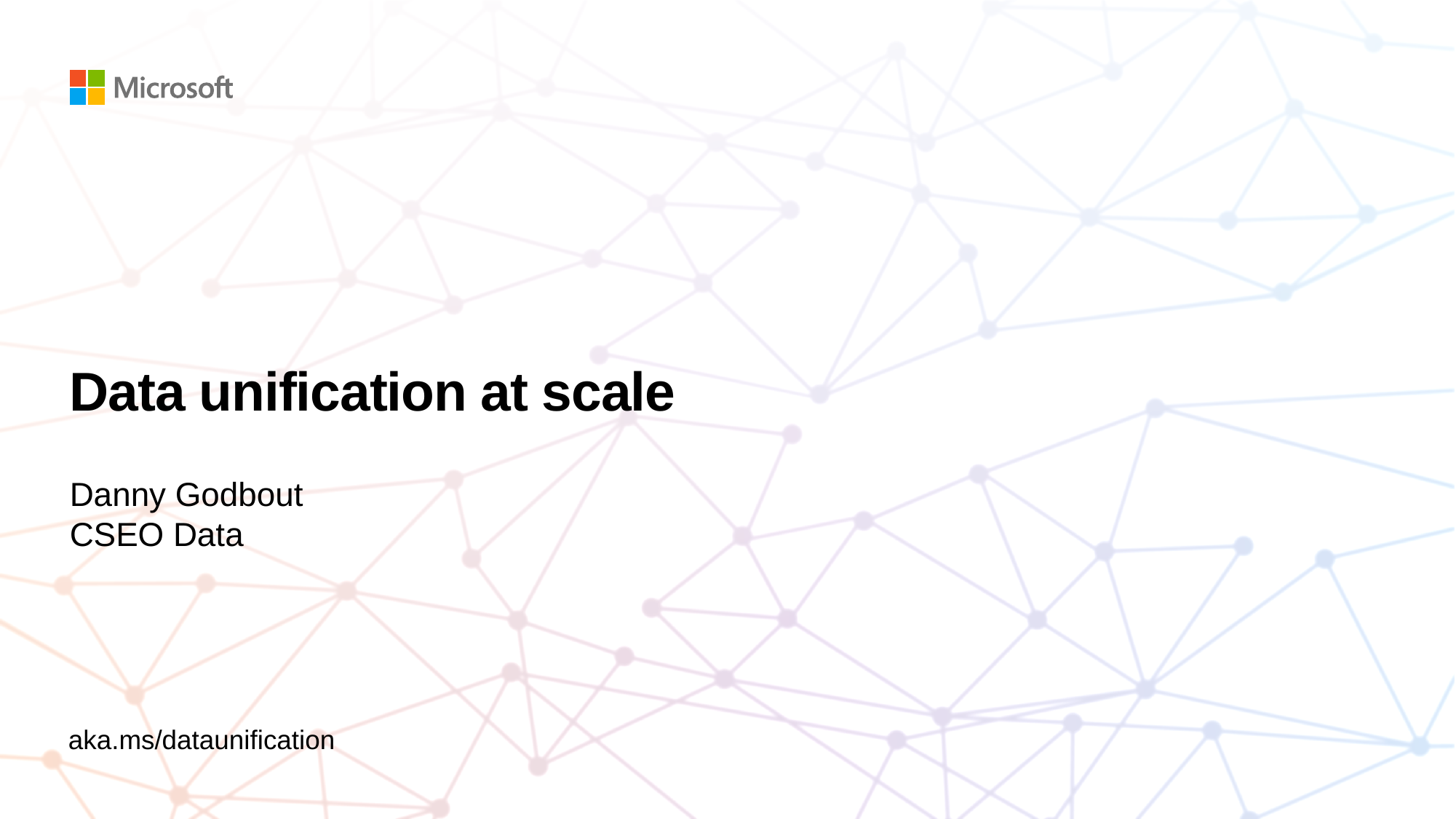

# Data unification at scale
Danny Godbout
CSEO Data
aka.ms/dataunification